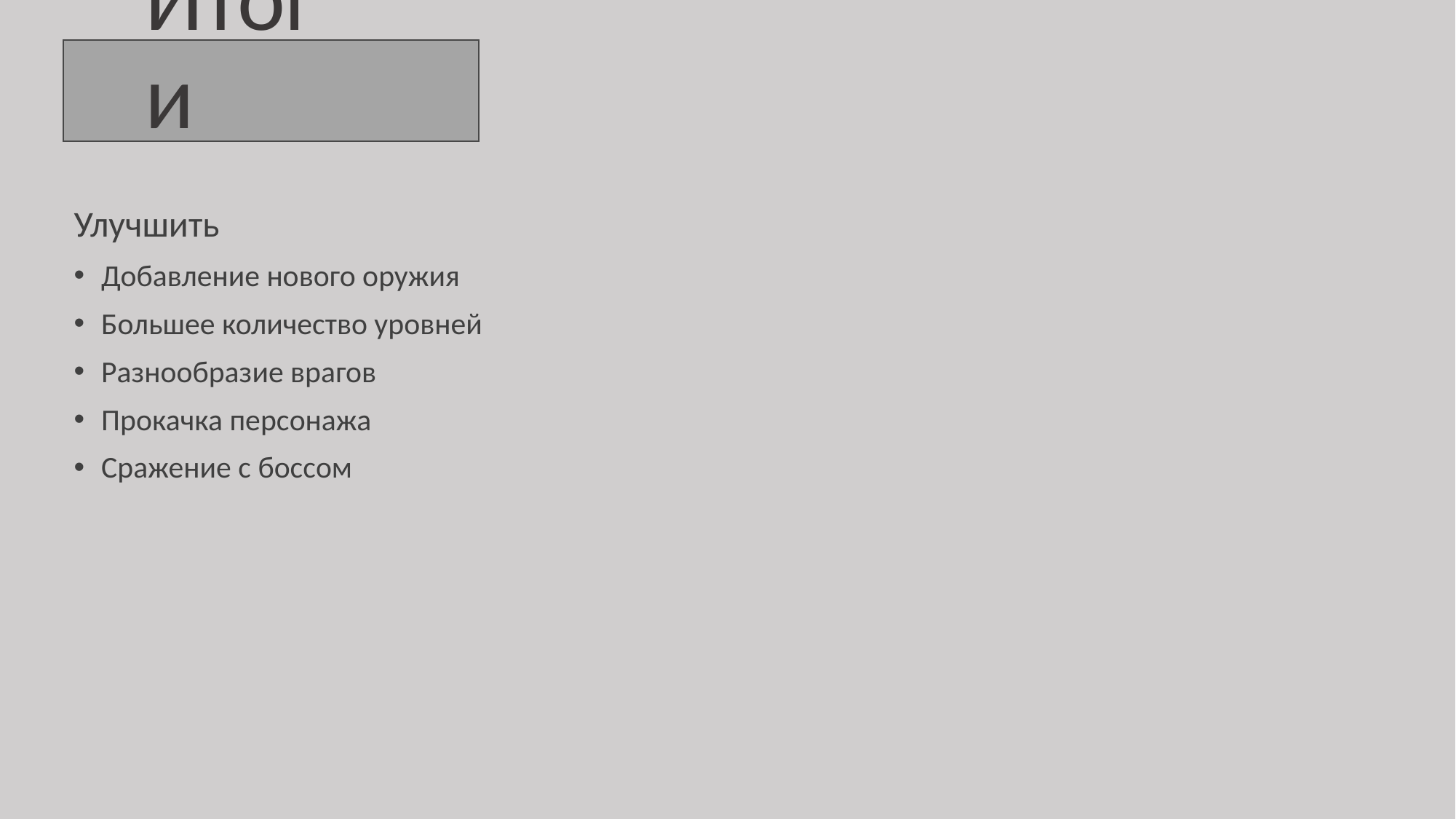

# Итоги

Улучшить
Добавление нового оружия
Большее количество уровней
Разнообразие врагов
Прокачка персонажа
Сражение с боссом